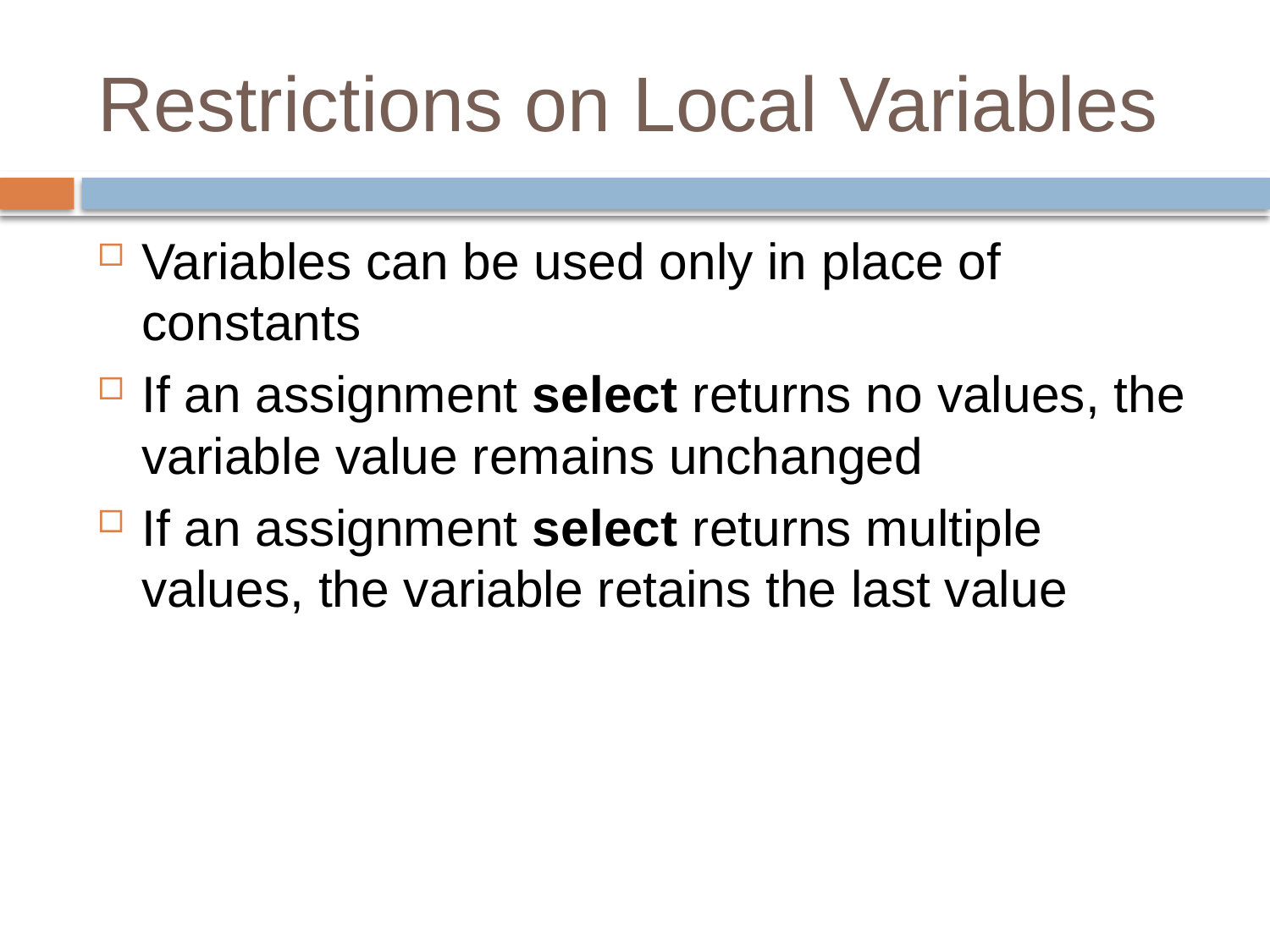

# Restrictions on Local Variables
Variables can be used only in place of constants
If an assignment select returns no values, the variable value remains unchanged
If an assignment select returns multiple values, the variable retains the last value